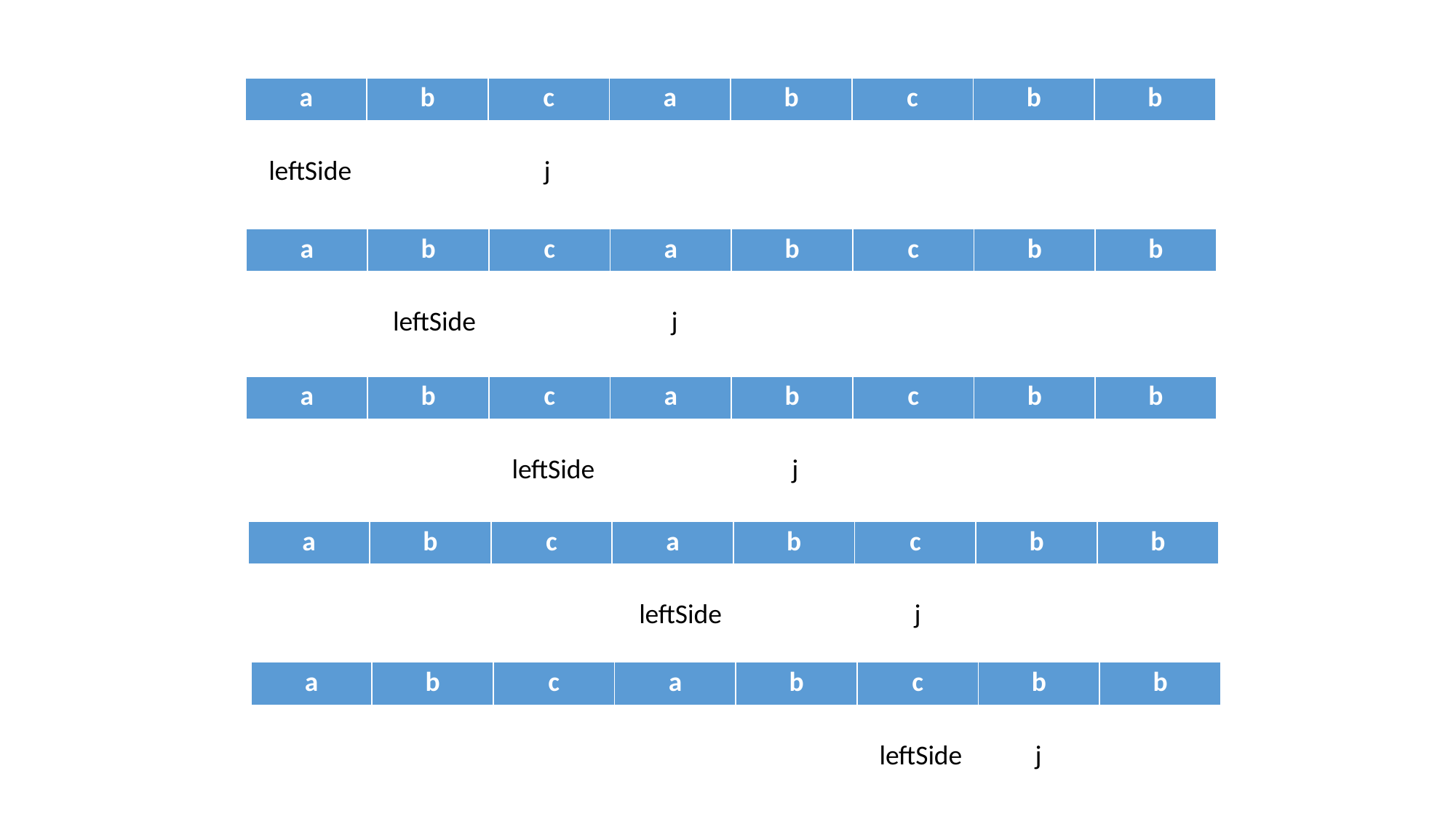

| a | b | c | a | b | c | b | b |
| --- | --- | --- | --- | --- | --- | --- | --- |
leftSide
j
| a | b | c | a | b | c | b | b |
| --- | --- | --- | --- | --- | --- | --- | --- |
leftSide
j
| a | b | c | a | b | c | b | b |
| --- | --- | --- | --- | --- | --- | --- | --- |
leftSide
j
| a | b | c | a | b | c | b | b |
| --- | --- | --- | --- | --- | --- | --- | --- |
leftSide
j
| a | b | c | a | b | c | b | b |
| --- | --- | --- | --- | --- | --- | --- | --- |
leftSide
j